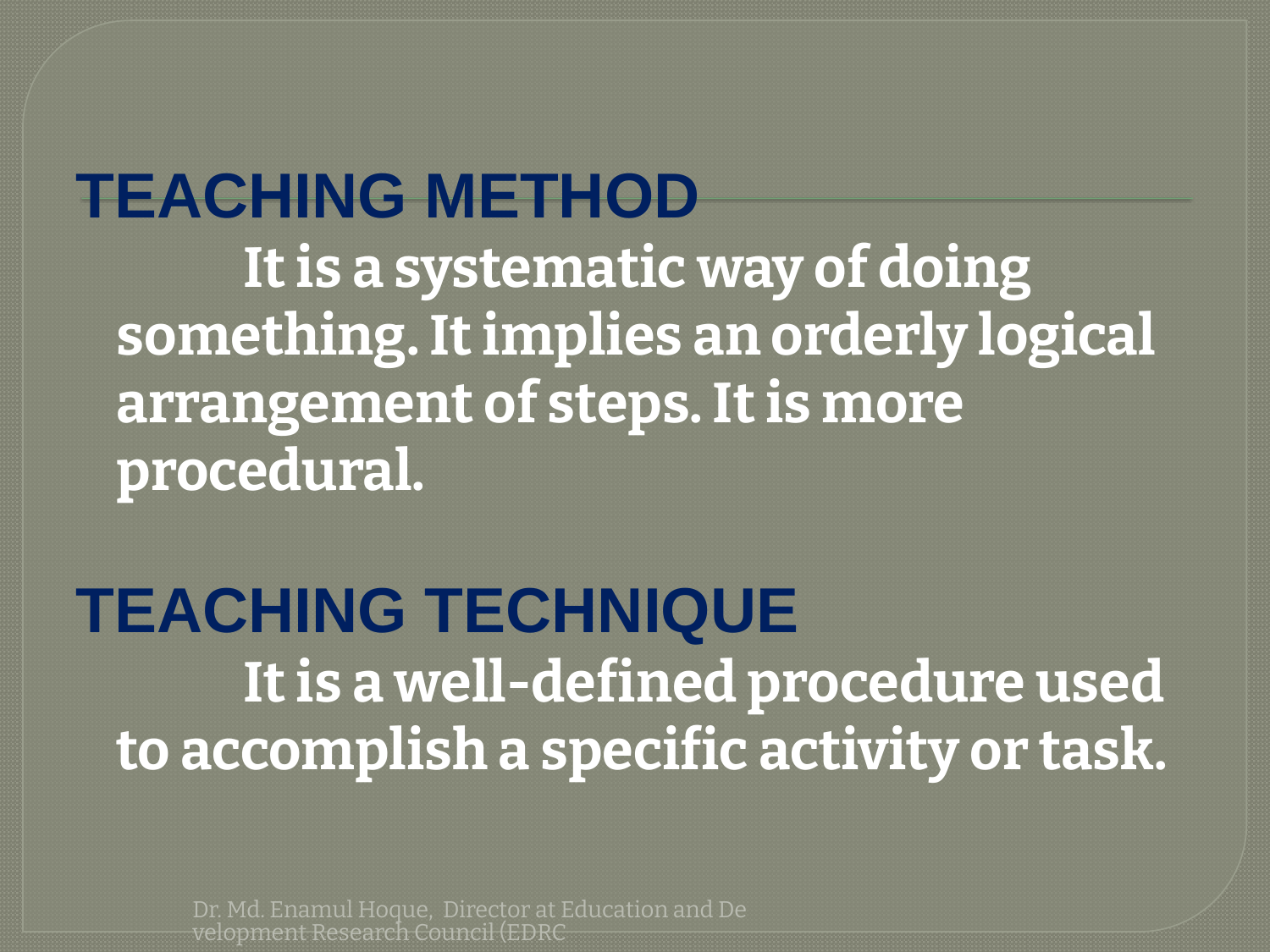

TEACHING METHOD
		It is a systematic way of doing something. It implies an orderly logical arrangement of steps. It is more procedural.

TEACHING TECHNIQUE
		It is a well-defined procedure used to accomplish a specific activity or task.
Dr. Md. Enamul Hoque,  Director at Education and Development Research Council (EDRC